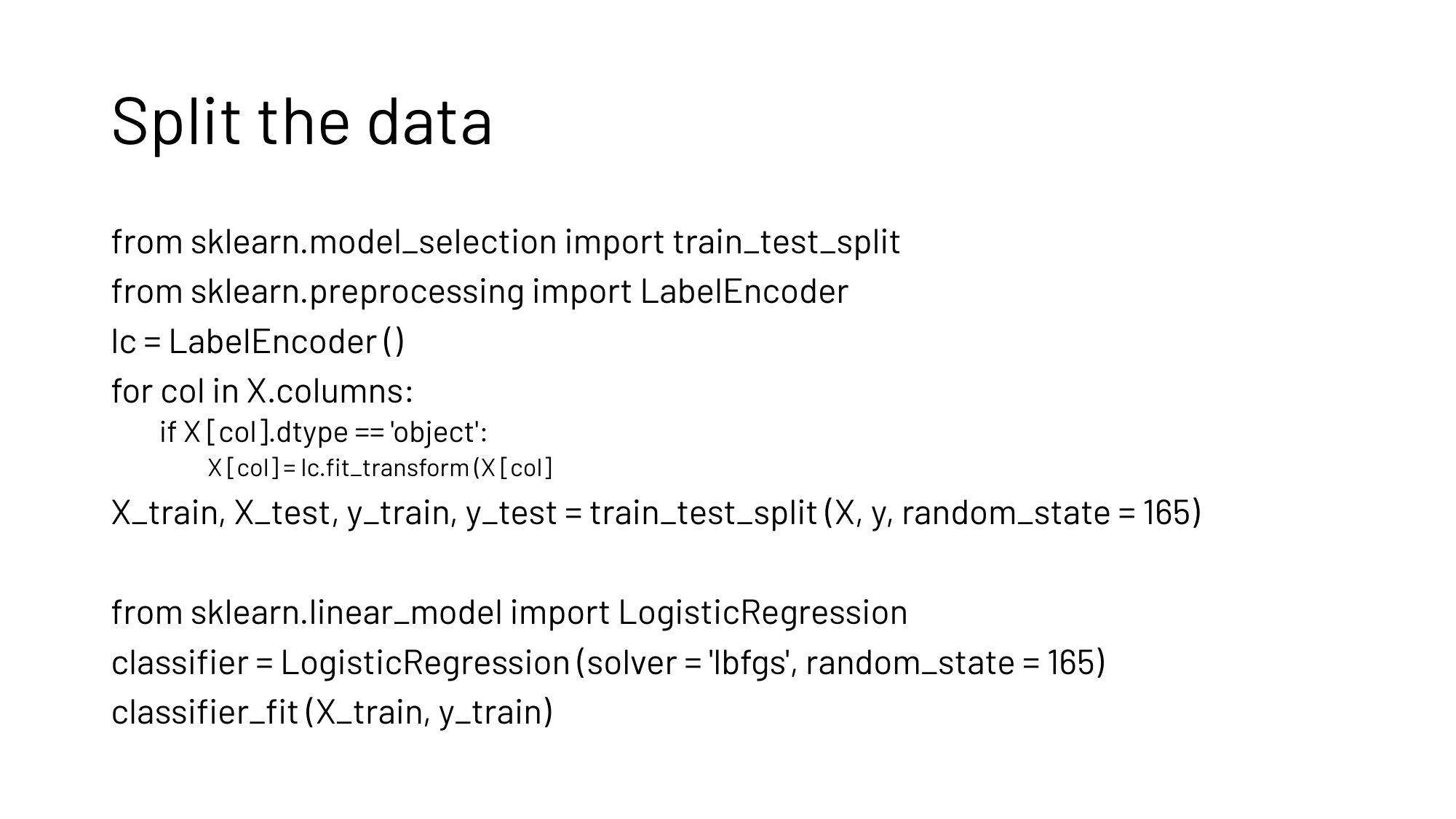

# Split the data
from sklearn.model_selection import train_test_split
from sklearn.preprocessing import LabelEncoder
lc = LabelEncoder ()
for col in X.columns:
if X [col].dtype == 'object':
X [col] = lc.fit_transform (X [col]
X_train, X_test, y_train, y_test = train_test_split (X, y, random_state = 165)

from sklearn.linear_model import LogisticRegression
classifier = LogisticRegression (solver = 'lbfgs', random_state = 165)
classifier_fit (X_train, y_train)